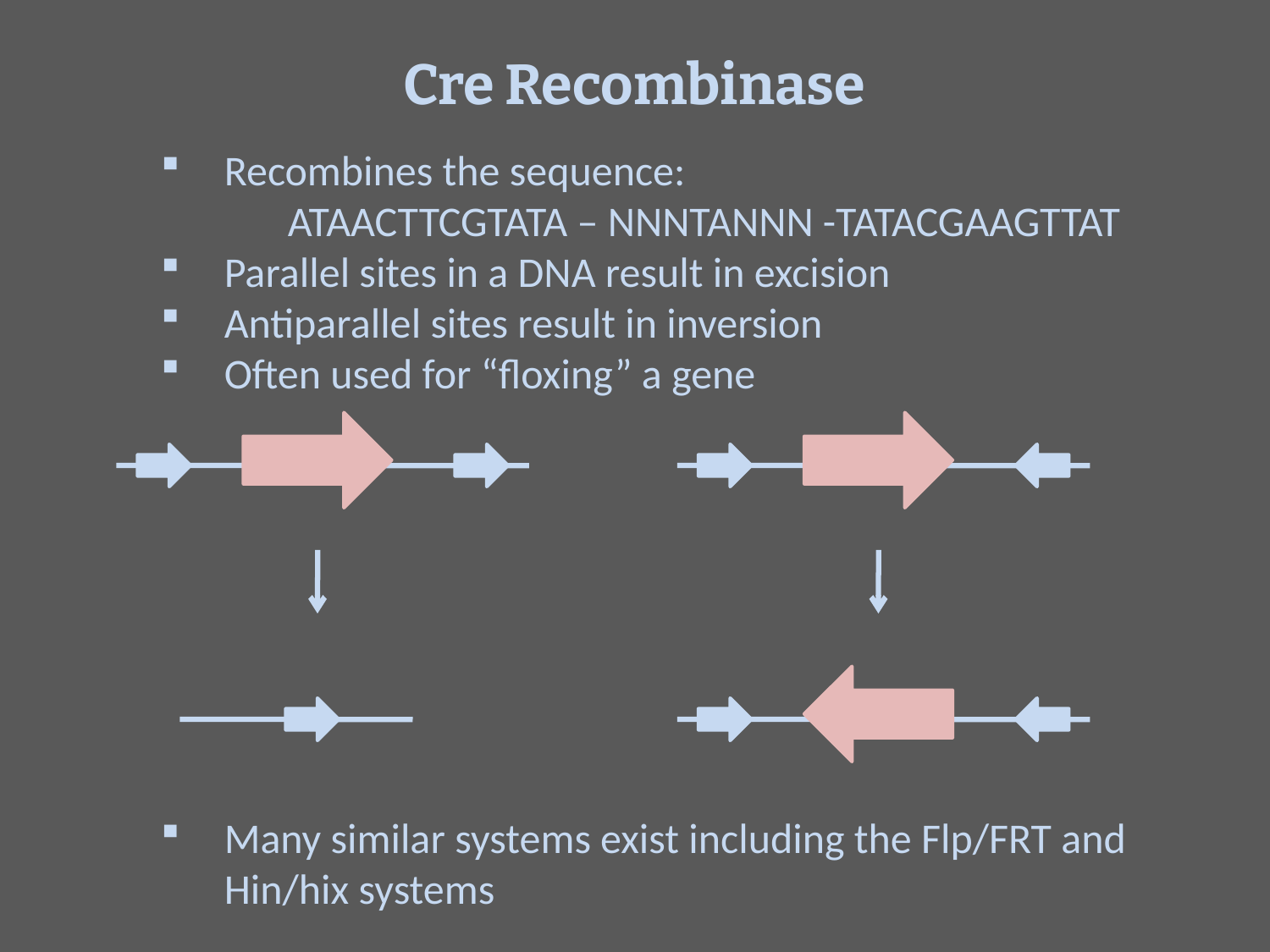

Cre Recombinase
Recombines the sequence:
	ATAACTTCGTATA – NNNTANNN -TATACGAAGTTAT
Parallel sites in a DNA result in excision
Antiparallel sites result in inversion
Often used for “floxing” a gene

Many similar systems exist including the Flp/FRT and Hin/hix systems